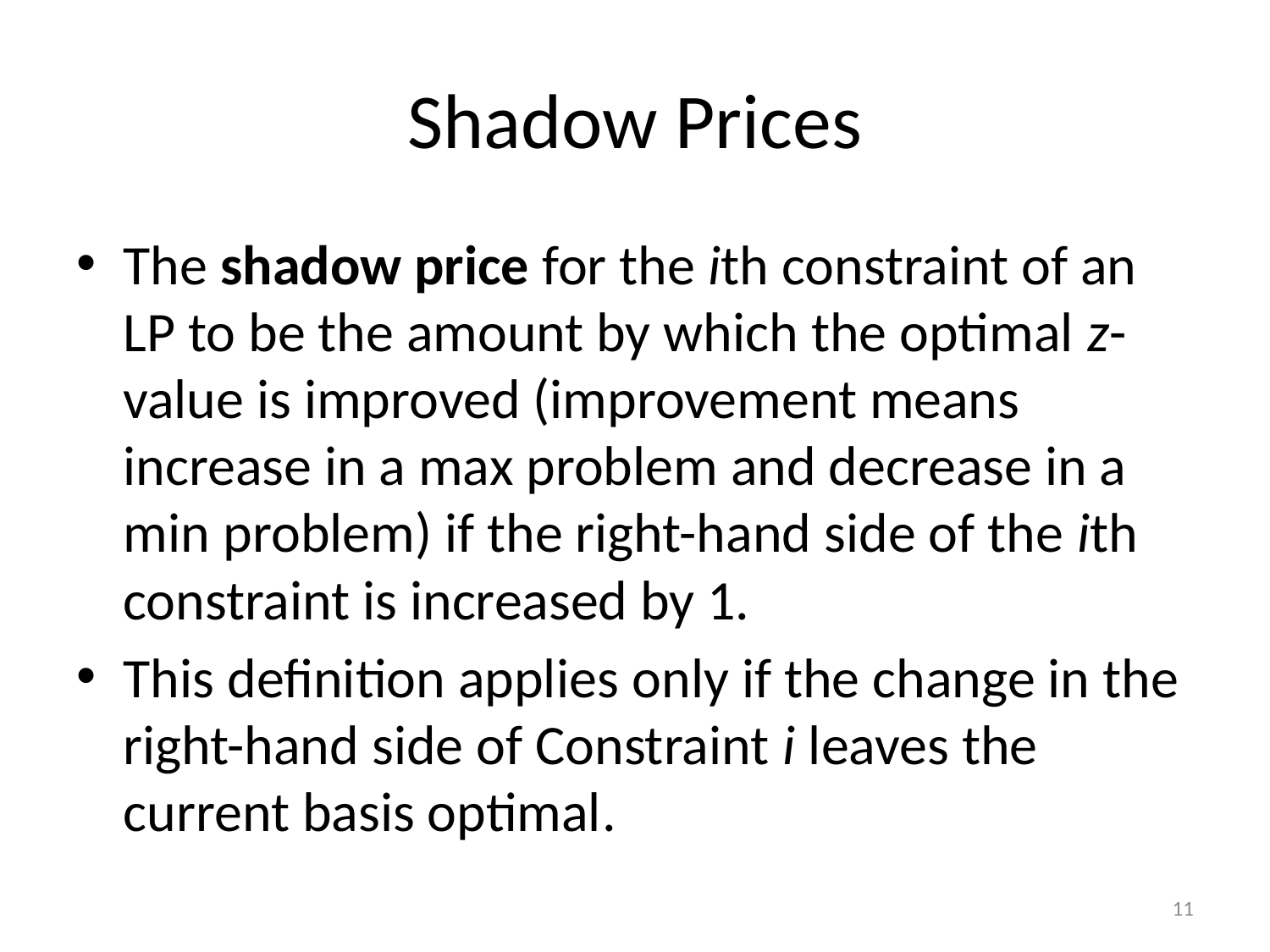

# Shadow Prices
The shadow price for the ith constraint of an LP to be the amount by which the optimal z-value is improved (improvement means increase in a max problem and decrease in a min problem) if the right-hand side of the ith constraint is increased by 1.
This definition applies only if the change in the right-hand side of Constraint i leaves the current basis optimal.
11